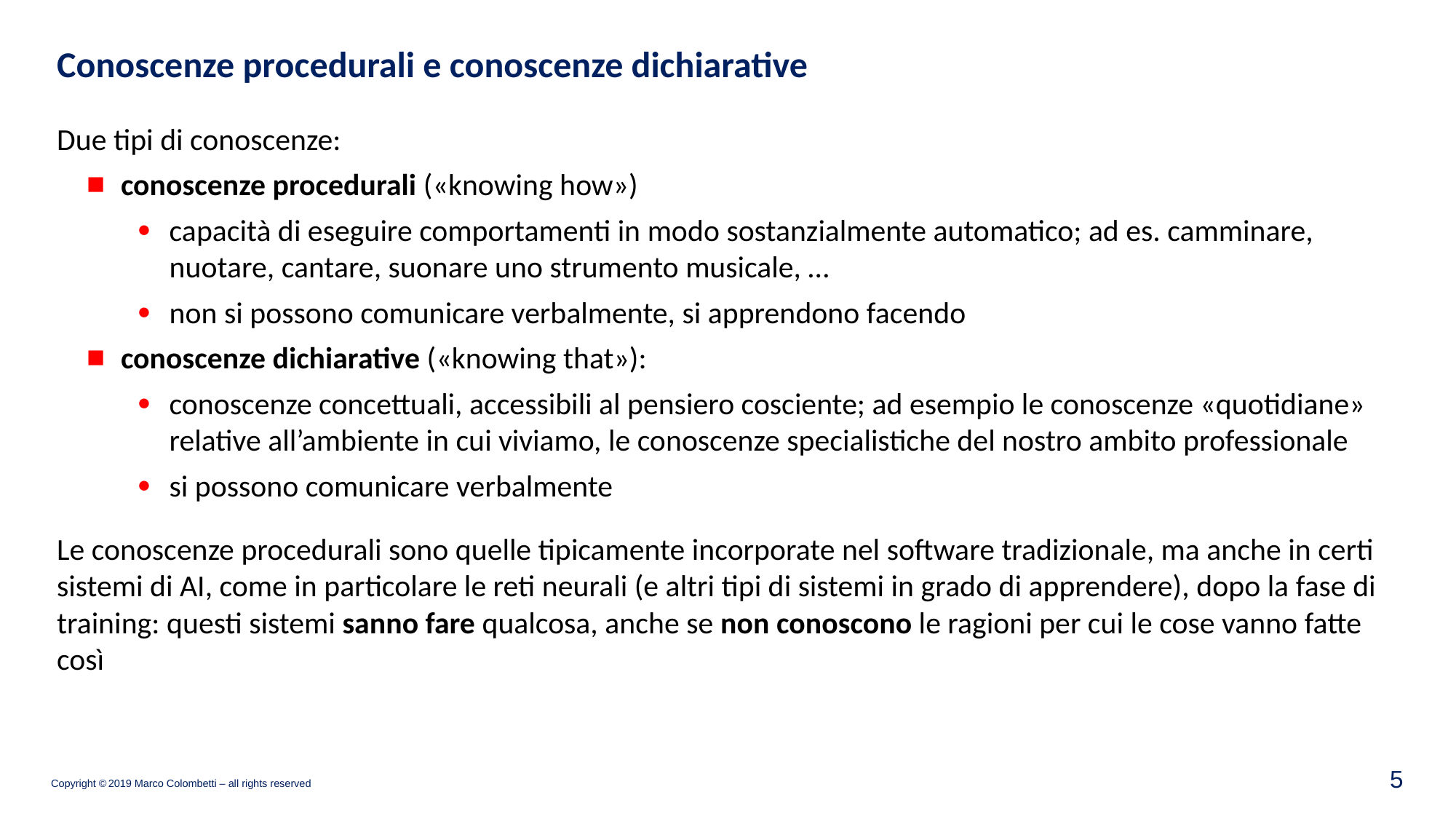

# Conoscenze procedurali e conoscenze dichiarative
Due tipi di conoscenze:
conoscenze procedurali («knowing how»)
capacità di eseguire comportamenti in modo sostanzialmente automatico; ad es. camminare, nuotare, cantare, suonare uno strumento musicale, …
non si possono comunicare verbalmente, si apprendono facendo
conoscenze dichiarative («knowing that»):
conoscenze concettuali, accessibili al pensiero cosciente; ad esempio le conoscenze «quotidiane» relative all’ambiente in cui viviamo, le conoscenze specialistiche del nostro ambito professionale
si possono comunicare verbalmente
Le conoscenze procedurali sono quelle tipicamente incorporate nel software tradizionale, ma anche in certi sistemi di AI, come in particolare le reti neurali (e altri tipi di sistemi in grado di apprendere), dopo la fase di training: questi sistemi sanno fare qualcosa, anche se non conoscono le ragioni per cui le cose vanno fatte così
5